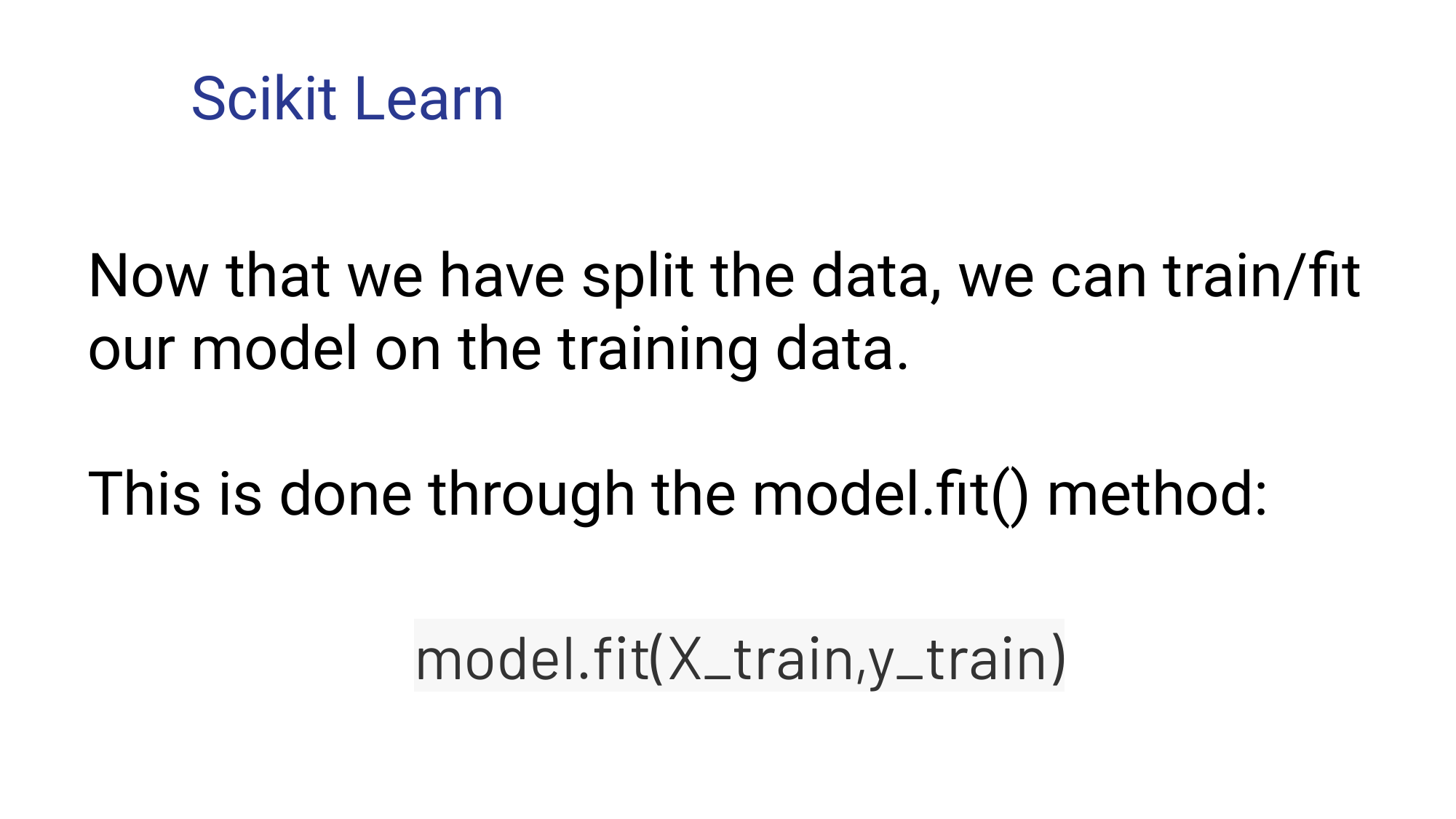

Scikit Learn
Now that we have split the data, we can train/fit our model on the training data.

This is done through the model.fit() method:

model.fit(X_train,y_train)